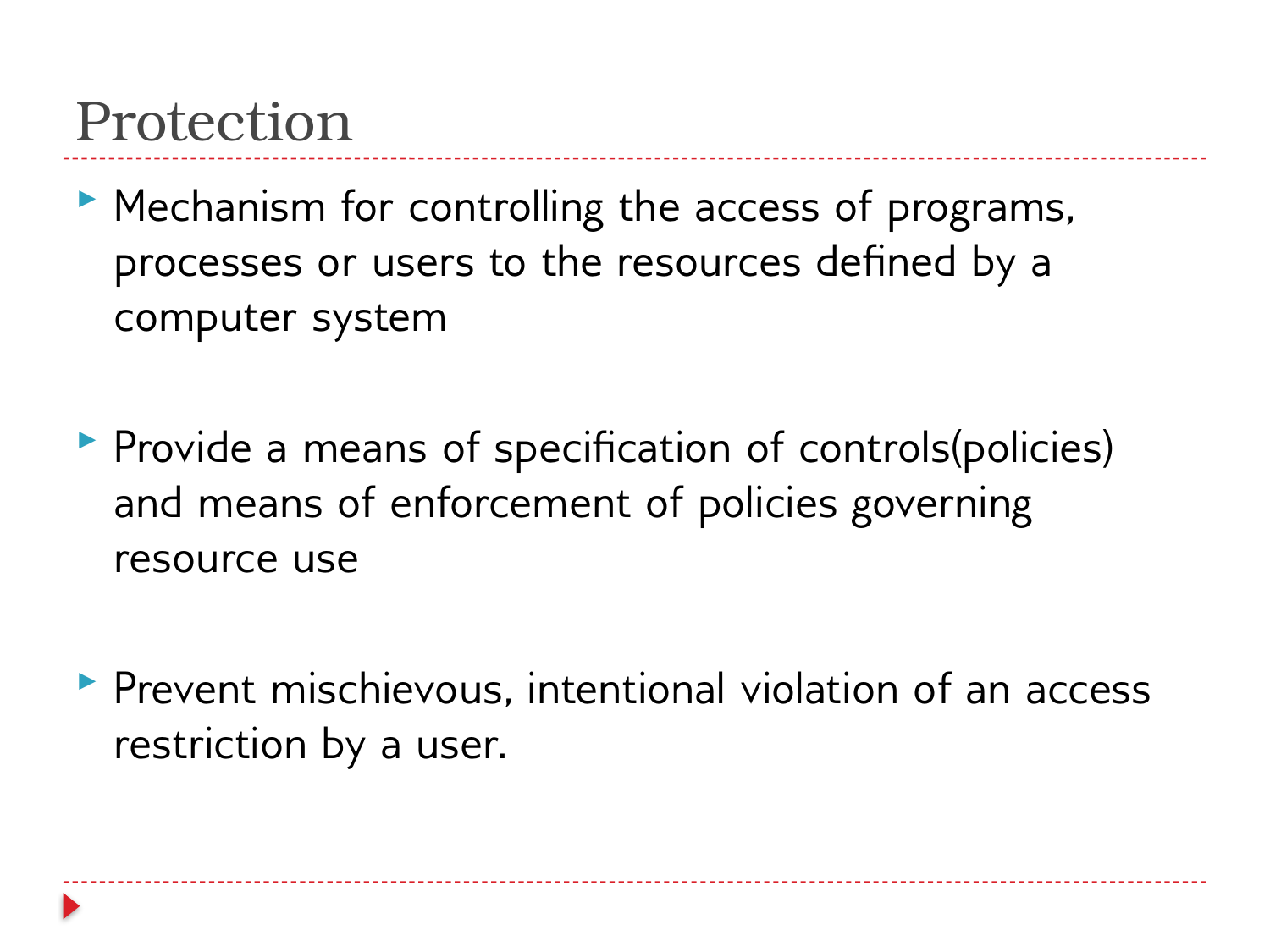

# Protection
Mechanism for controlling the access of programs, processes or users to the resources defined by a computer system

Provide a means of specification of controls(policies) and means of enforcement of policies governing resource use

Prevent mischievous, intentional violation of an access restriction by a user.